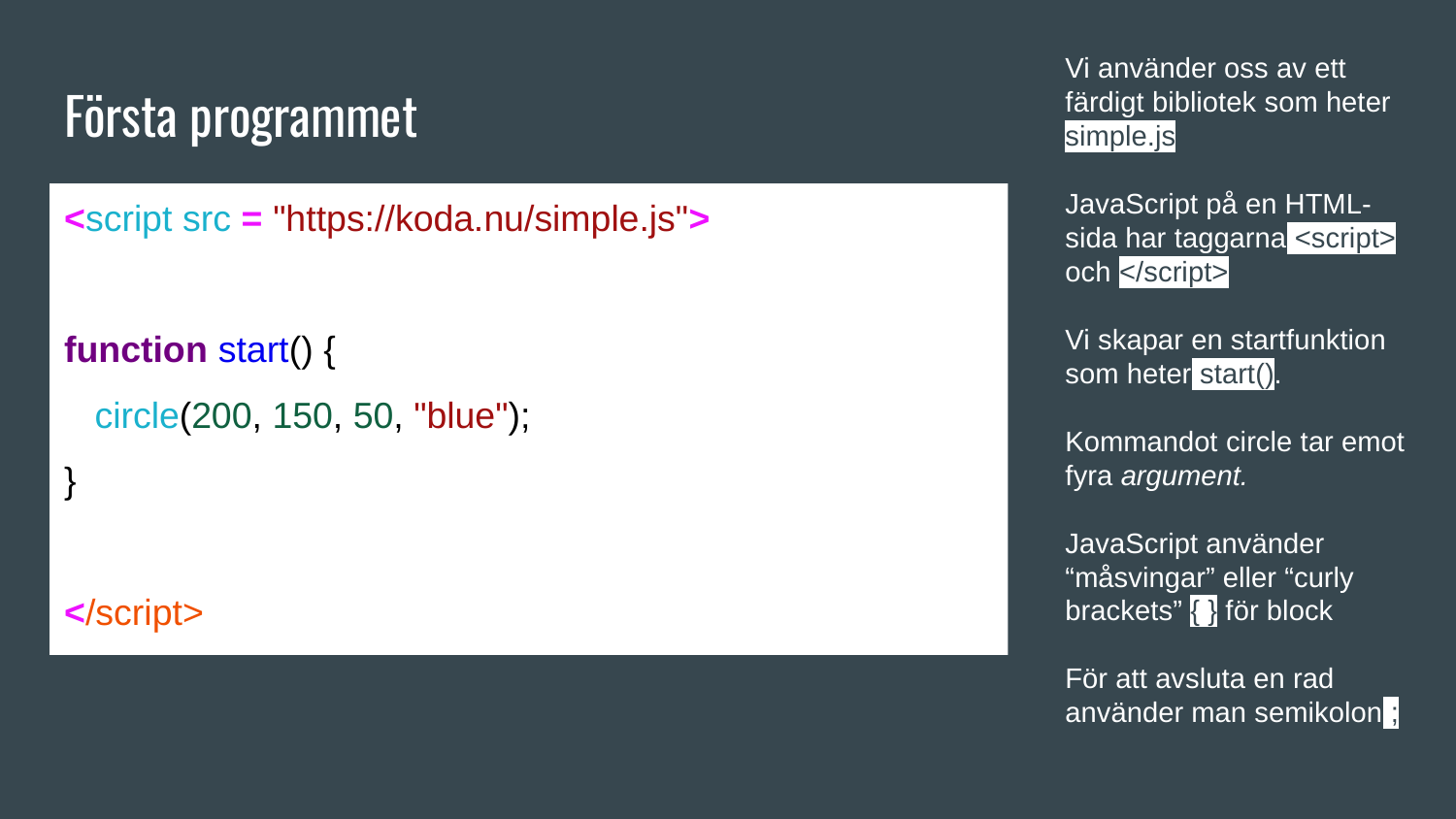

Vi använder oss av ett färdigt bibliotek som heter simple.js

JavaScript på en HTML-sida har taggarna <script> och </script>

Vi skapar en startfunktion som heter start().

Kommandot circle tar emot fyra argument.

JavaScript använder “måsvingar” eller “curly brackets” { } för block

För att avsluta en rad använder man semikolon ;
# Första programmet
<script src = "https://koda.nu/simple.js">

function start() {
   circle(200, 150, 50, "blue");
}

</script>